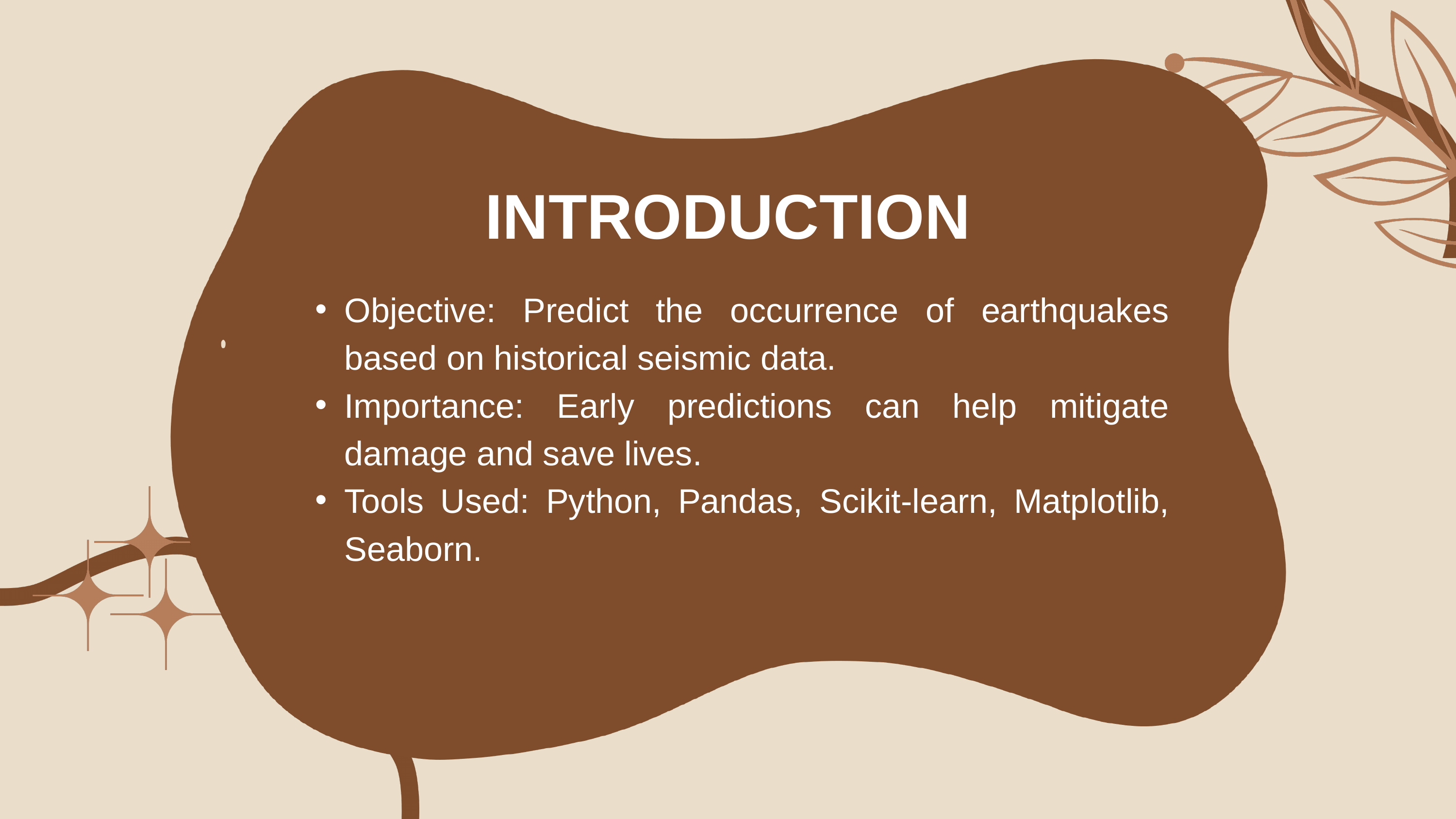

INTRODUCTION
Objective: Predict the occurrence of earthquakes based on historical seismic data.
Importance: Early predictions can help mitigate damage and save lives.
Tools Used: Python, Pandas, Scikit-learn, Matplotlib, Seaborn.